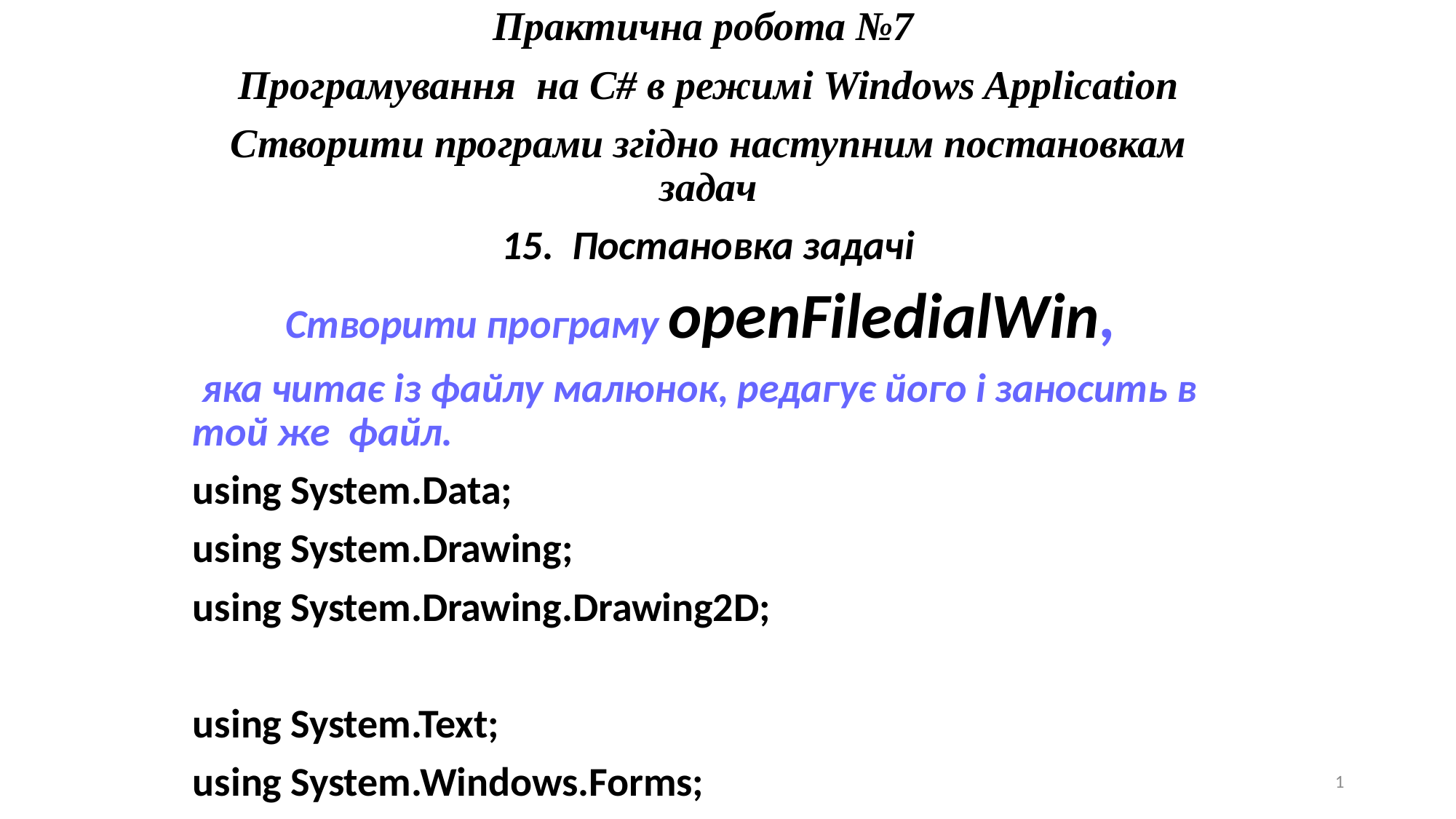

Практична робота №7
Програмування  на C# в режимі Windows Application
Створити програми згідно наступним постановкам задач
15.  Постановка задачі
Створити програму openFiledialWin,
 яка читає із файлу малюнок, редагує його і заносить в той же  файл.
using System.Data;
using System.Drawing;
using System.Drawing.Drawing2D;

using System.Text;
using System.Windows.Forms;

1